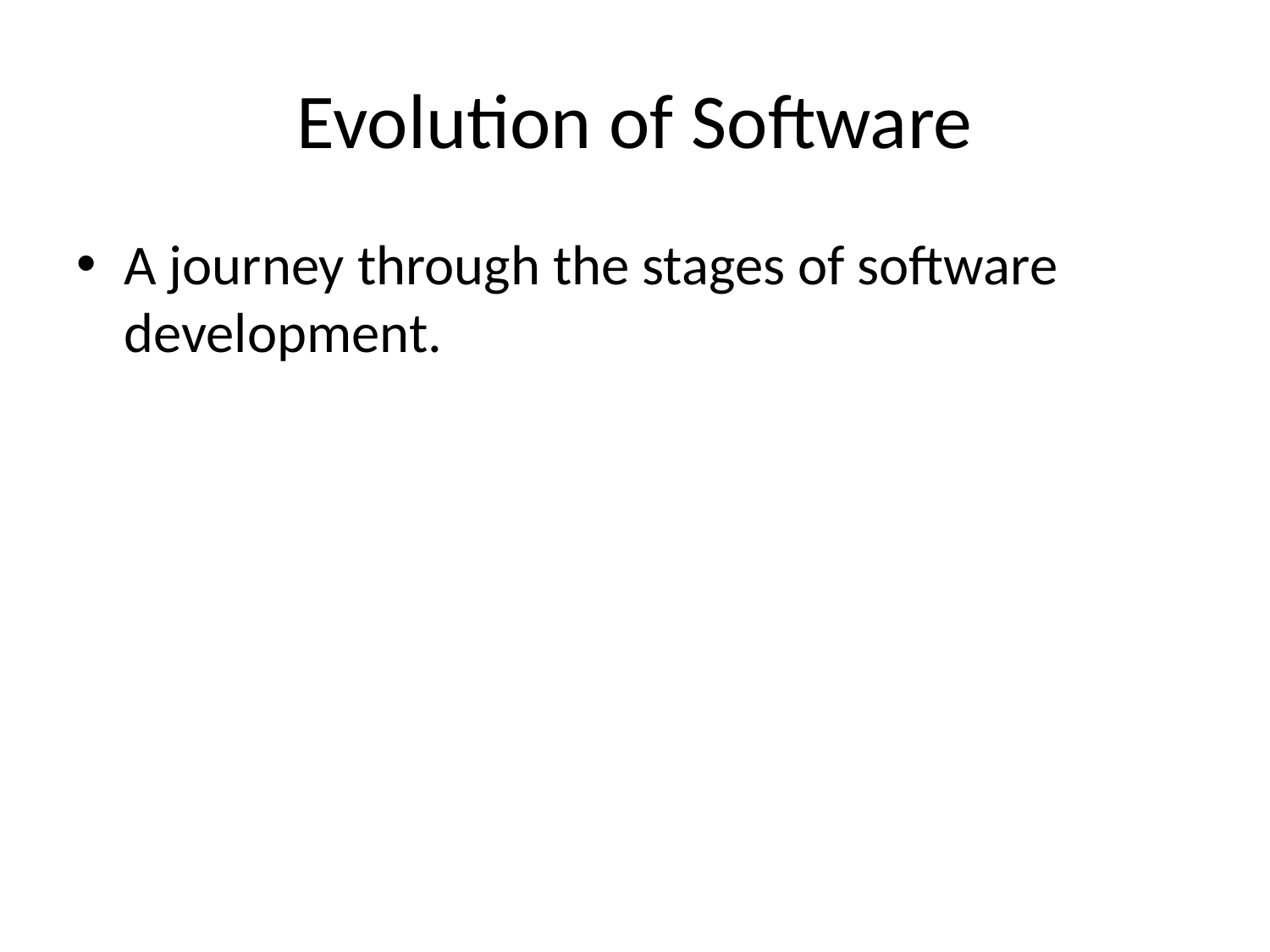

# Evolution of Software
A journey through the stages of software development.